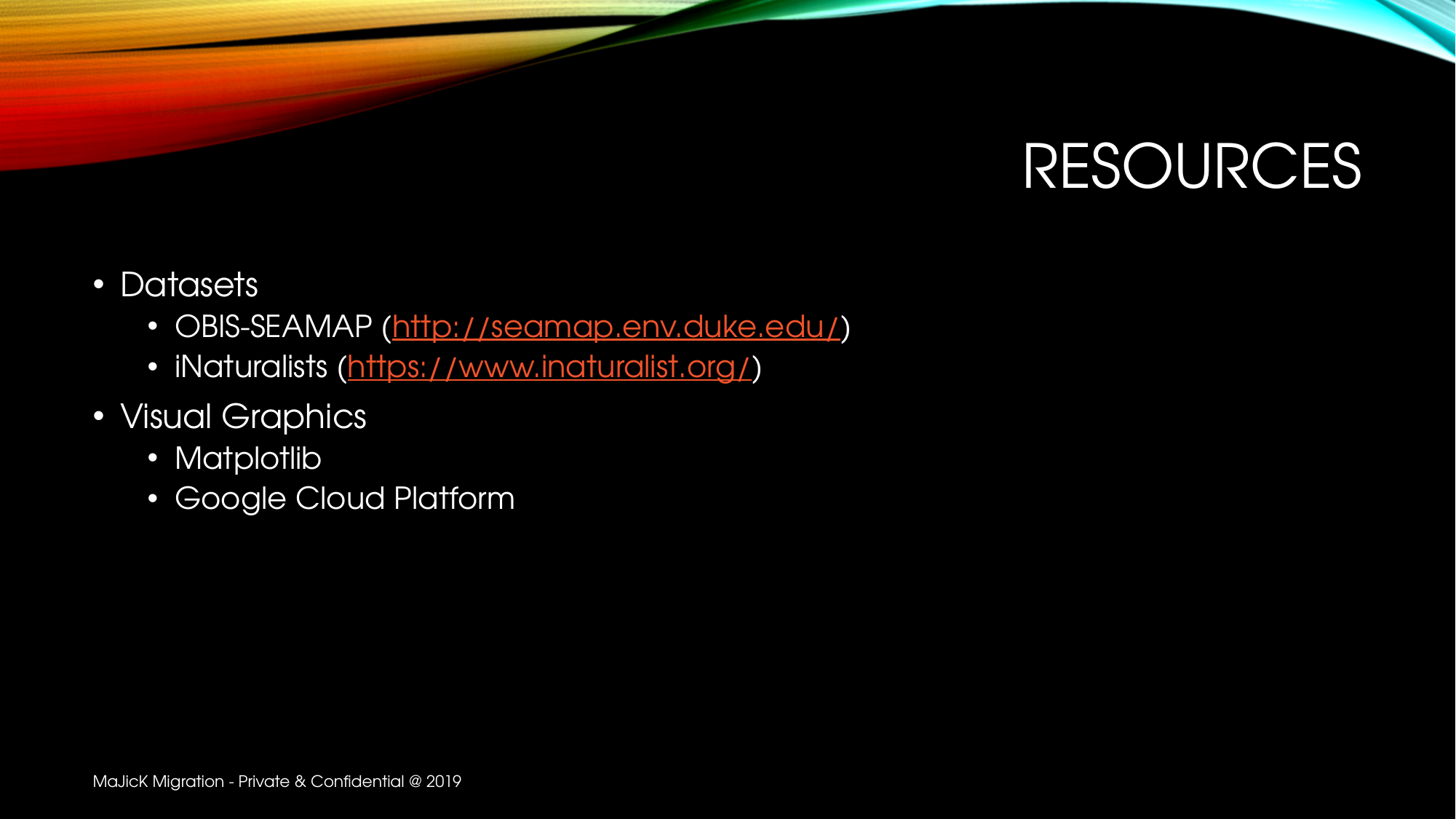

# Resources
Datasets
OBIS-SEAMAP (http://seamap.env.duke.edu/)
iNaturalists (https://www.inaturalist.org/)
Visual Graphics
Matplotlib
Google Cloud Platform
MaJicK Migration - Private & Confidential @ 2019